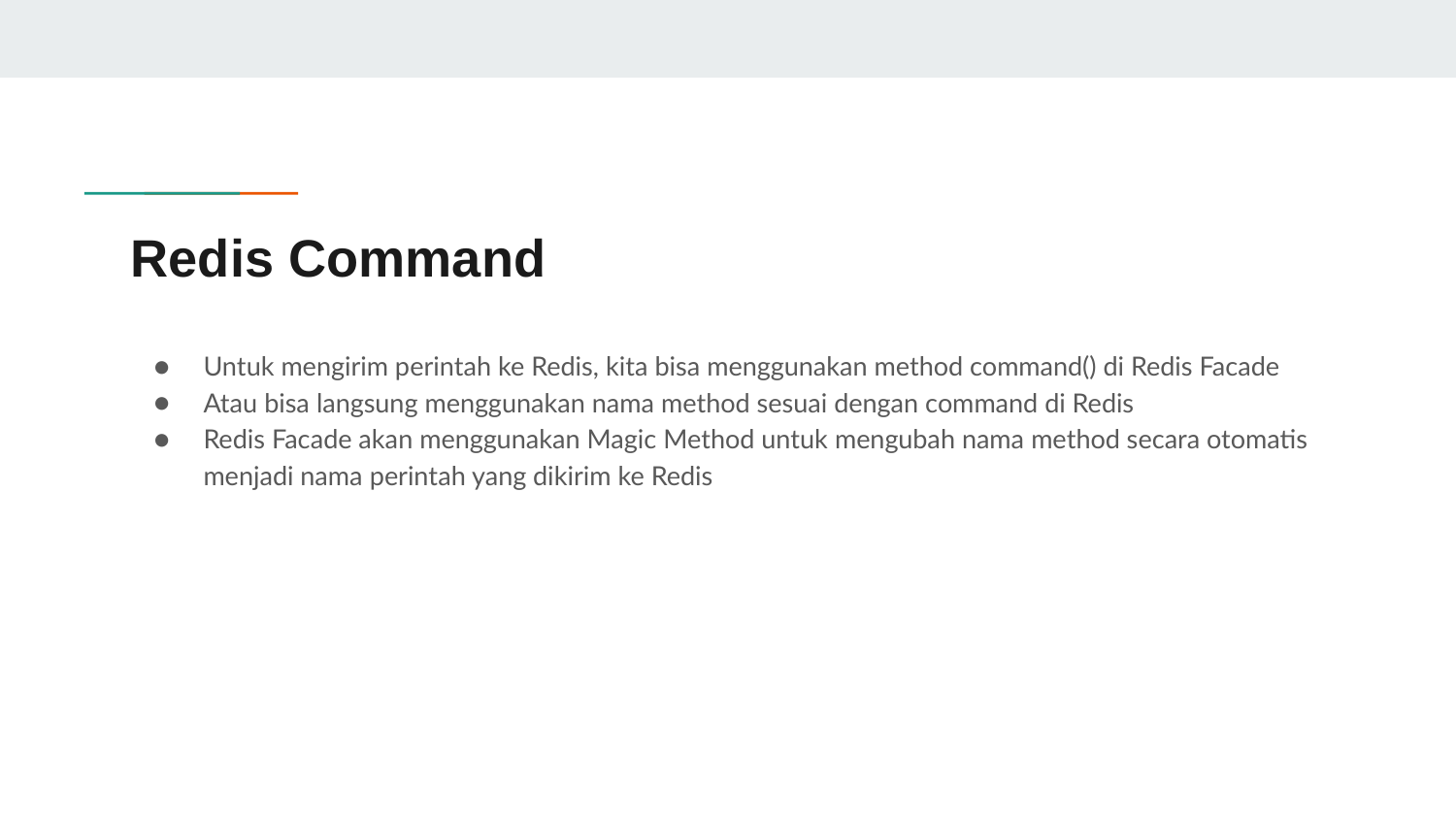

# Redis Command
Untuk mengirim perintah ke Redis, kita bisa menggunakan method command() di Redis Facade
Atau bisa langsung menggunakan nama method sesuai dengan command di Redis
Redis Facade akan menggunakan Magic Method untuk mengubah nama method secara otomatis menjadi nama perintah yang dikirim ke Redis